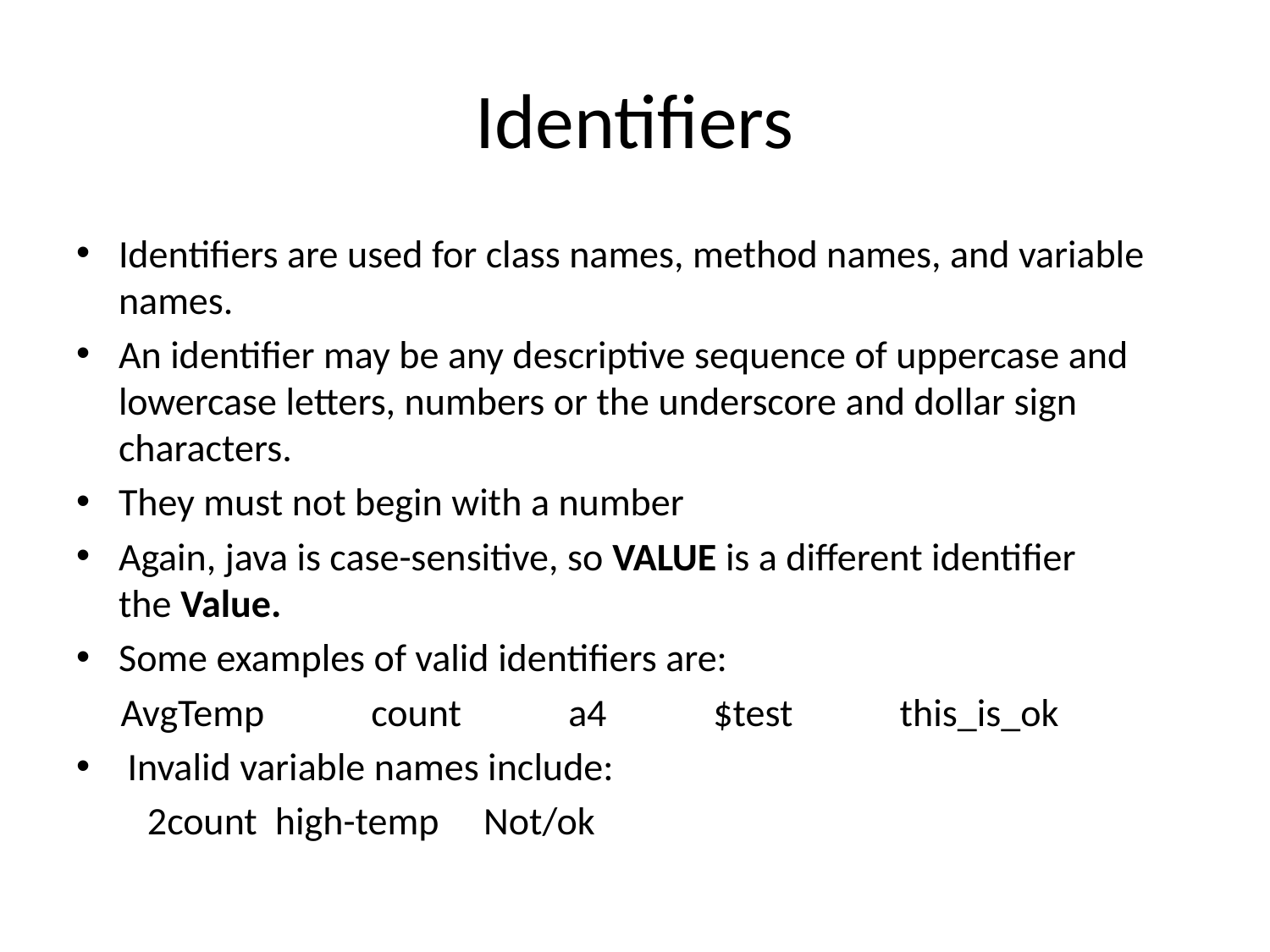

# Identifiers
Identifiers are used for class names, method names, and variable names.
An identifier may be any descriptive sequence of uppercase and lowercase letters, numbers or the underscore and dollar sign characters.
They must not begin with a number
Again, java is case-sensitive, so VALUE is a different identifier the Value.
Some examples of valid identifiers are:
     AvgTemp            count            a4            $test            this_is_ok
 Invalid variable names include:
        2count  high-temp     Not/ok